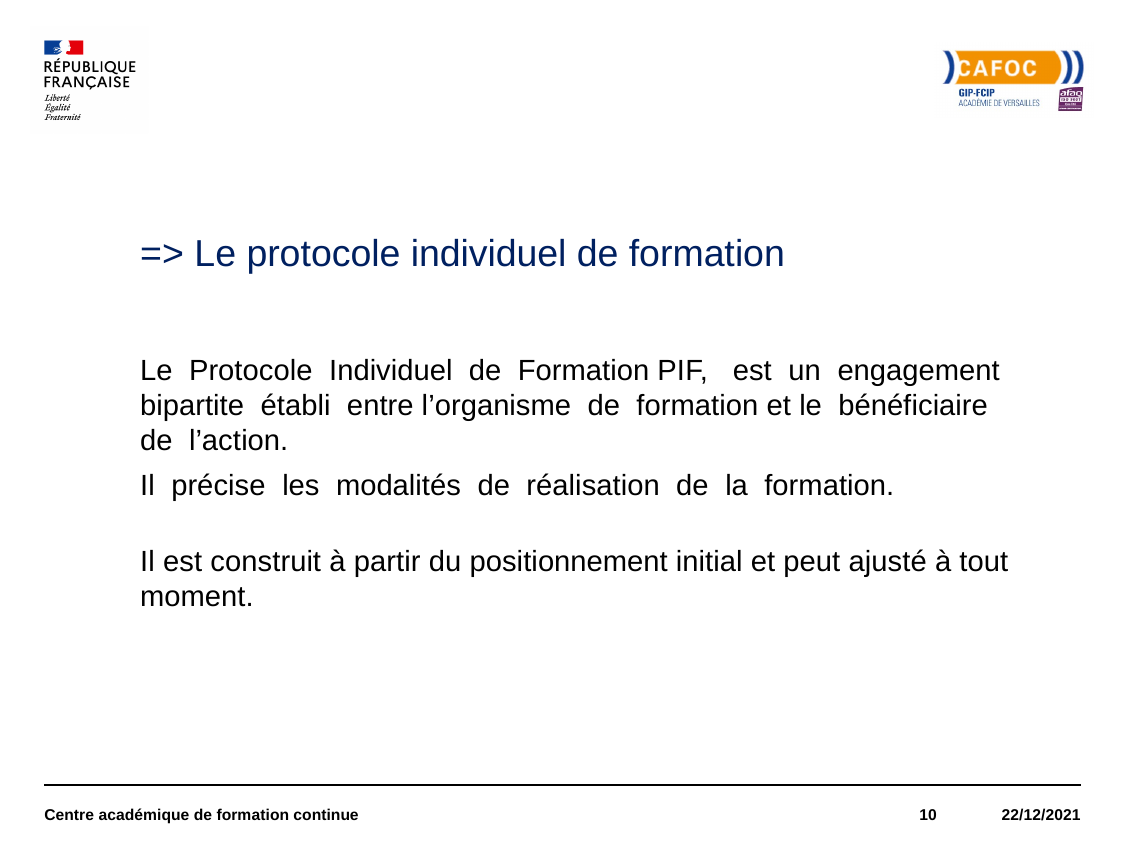

# => Le protocole individuel de formation
Le  Protocole  Individuel  de  Formation PIF,   est  un  engagement  bipartite  établi  entre l’organisme  de  formation et le  bénéficiaire  de  l’action.
Il  précise  les  modalités  de  réalisation  de  la  formation.

Il est construit à partir du positionnement initial et peut ajusté à tout moment.
Centre académique de formation continue
10
22/12/2021